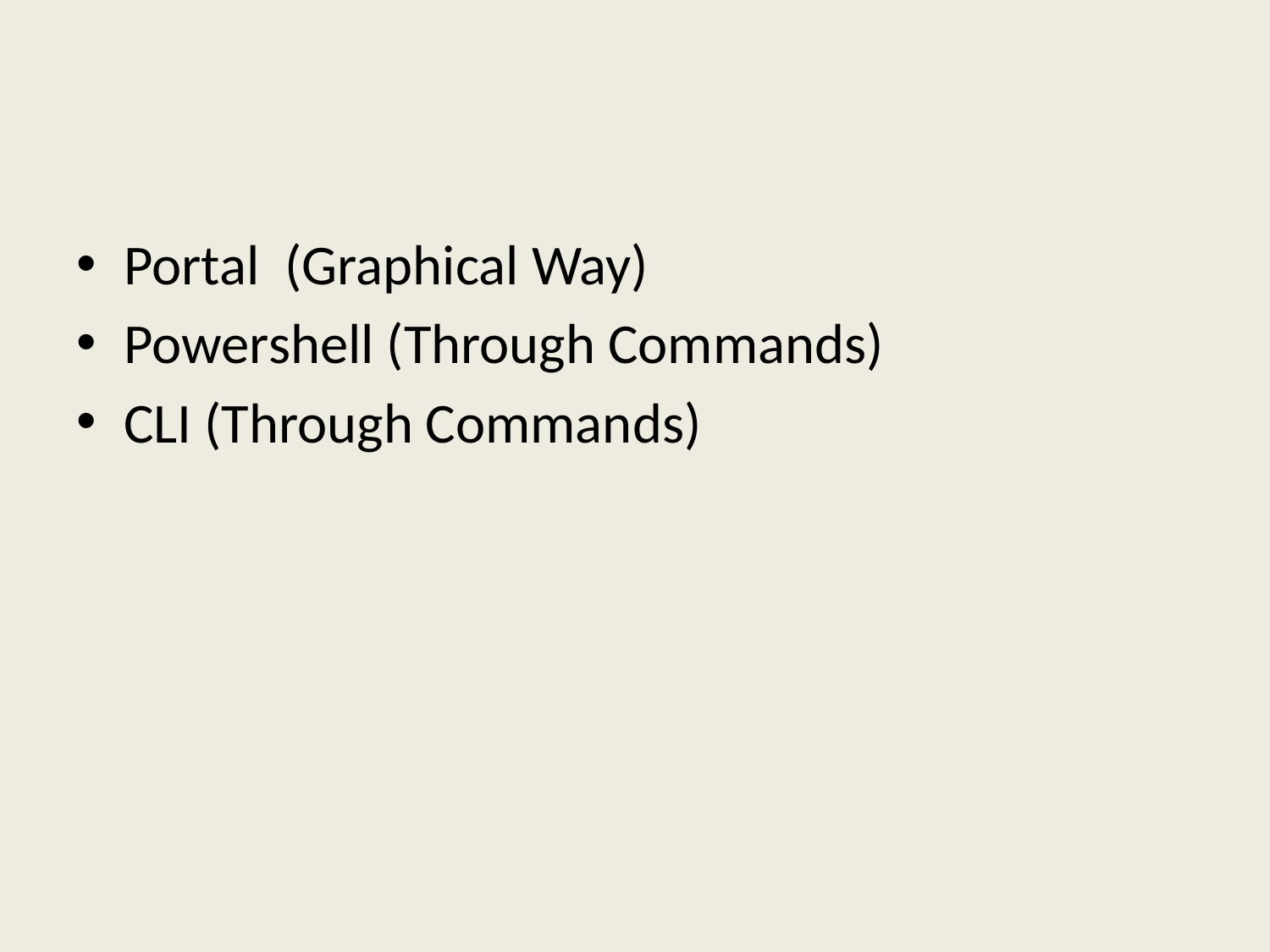

#
Portal  (Graphical Way)
Powershell (Through Commands)
CLI (Through Commands)